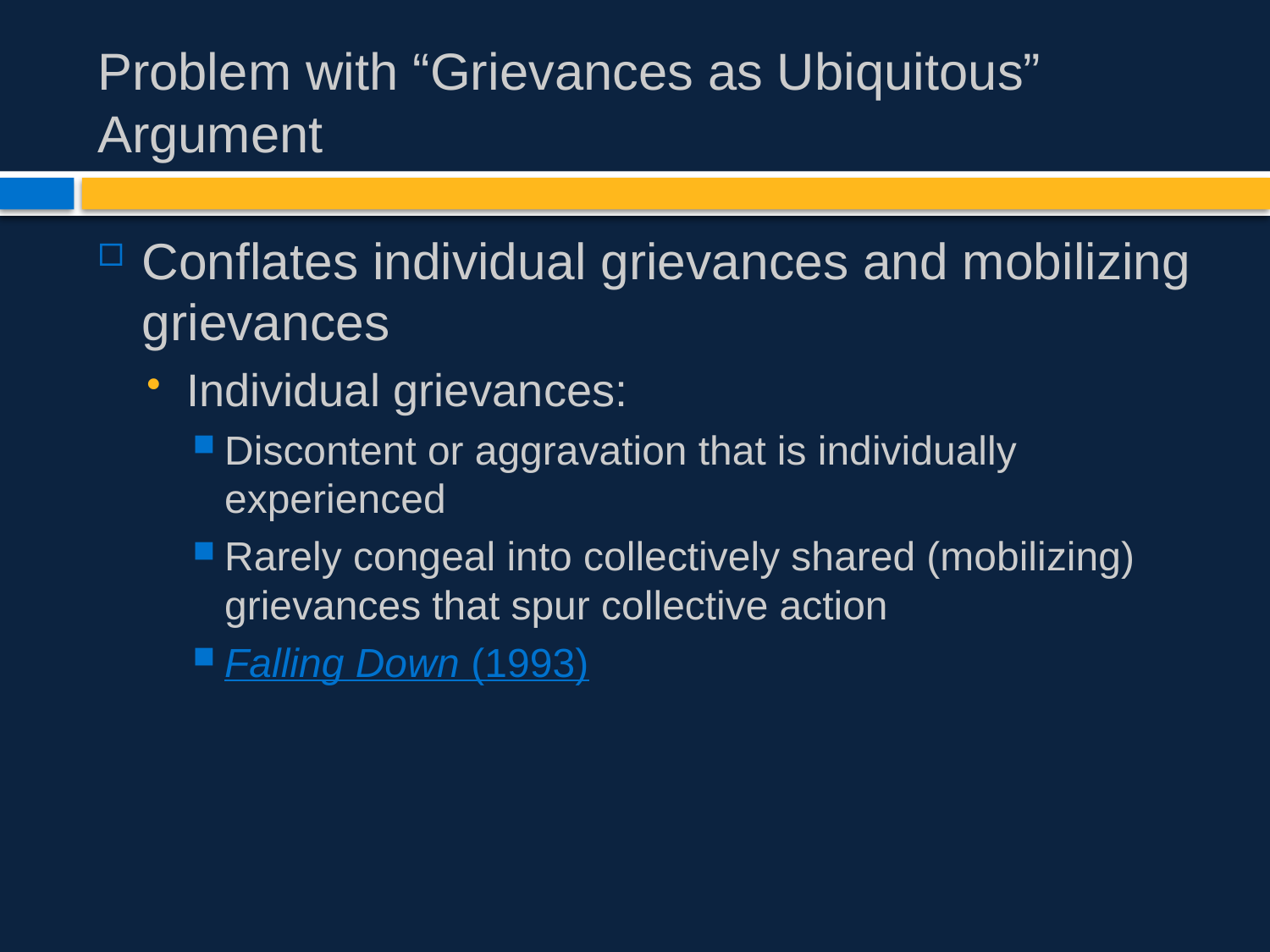

# Problem with “Grievances as Ubiquitous” Argument
Conflates individual grievances and mobilizing grievances
Individual grievances:
Discontent or aggravation that is individually experienced
Rarely congeal into collectively shared (mobilizing) grievances that spur collective action
Falling Down (1993)